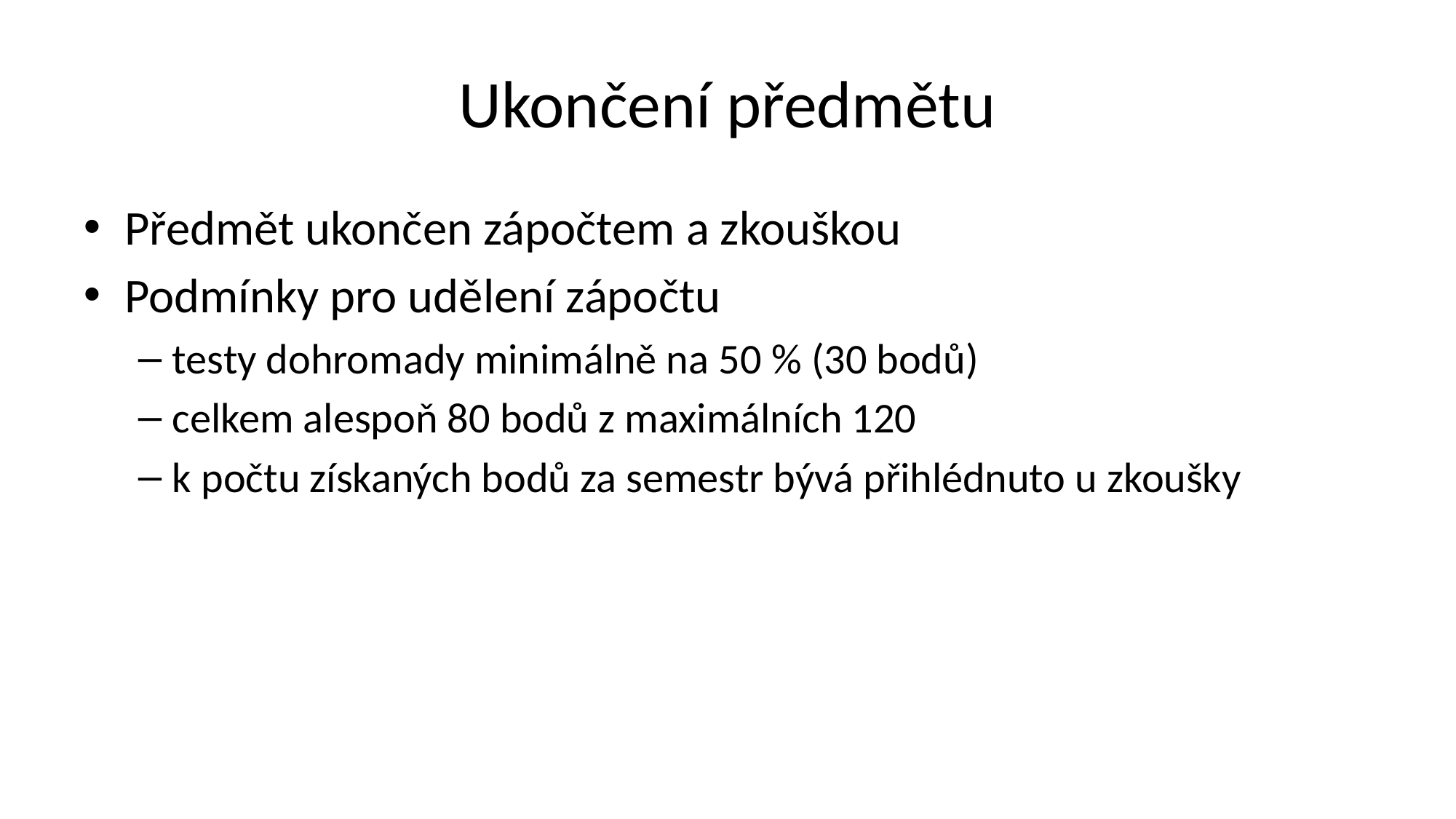

# Ukončení předmětu
Předmět ukončen zápočtem a zkouškou
Podmínky pro udělení zápočtu
testy dohromady minimálně na 50 % (30 bodů)
celkem alespoň 80 bodů z maximálních 120
k počtu získaných bodů za semestr bývá přihlédnuto u zkoušky